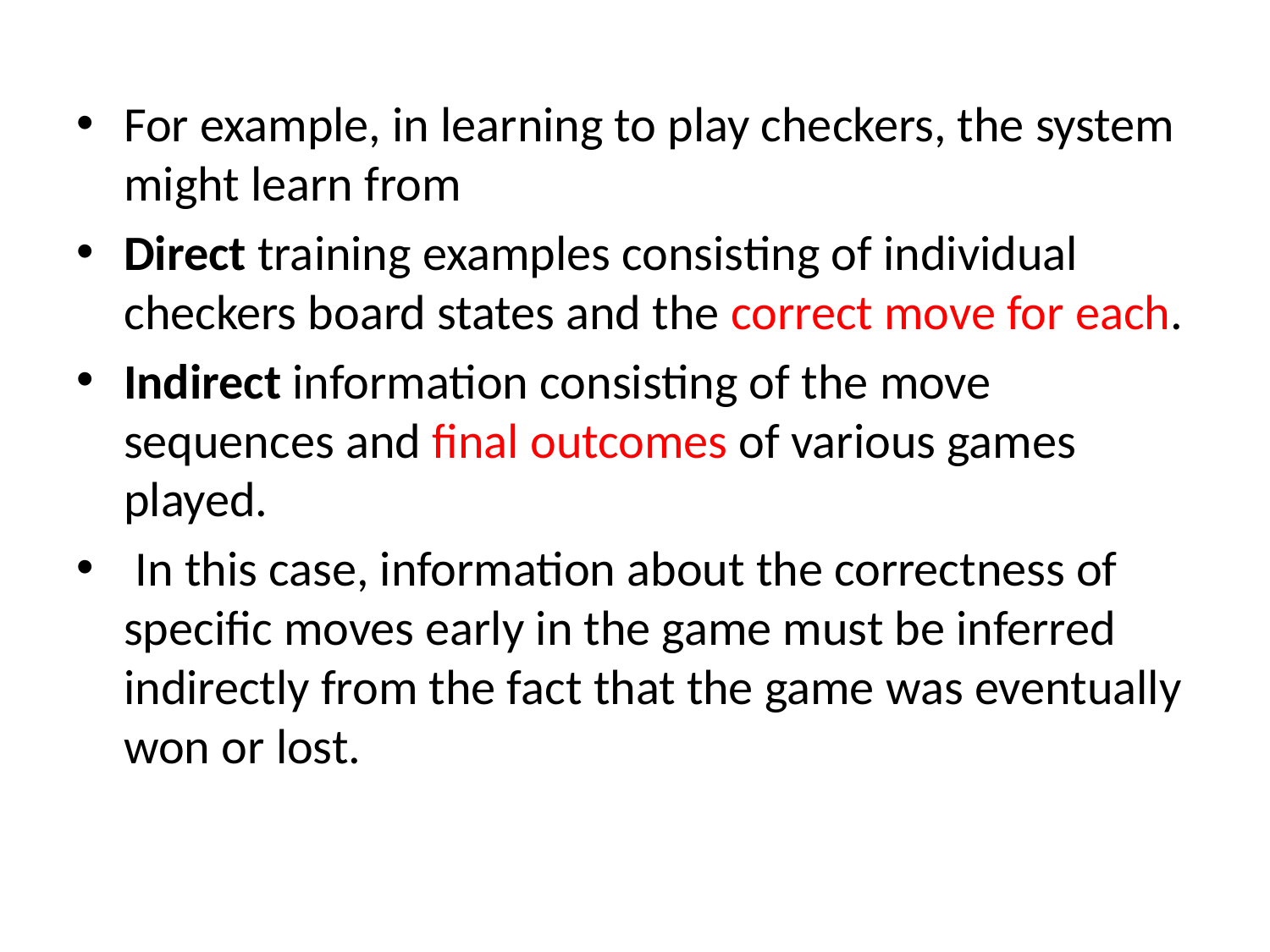

For example, in learning to play checkers, the system might learn from
Direct training examples consisting of individual checkers board states and the correct move for each.
Indirect information consisting of the move sequences and final outcomes of various games played.
 In this case, information about the correctness of specific moves early in the game must be inferred indirectly from the fact that the game was eventually won or lost.